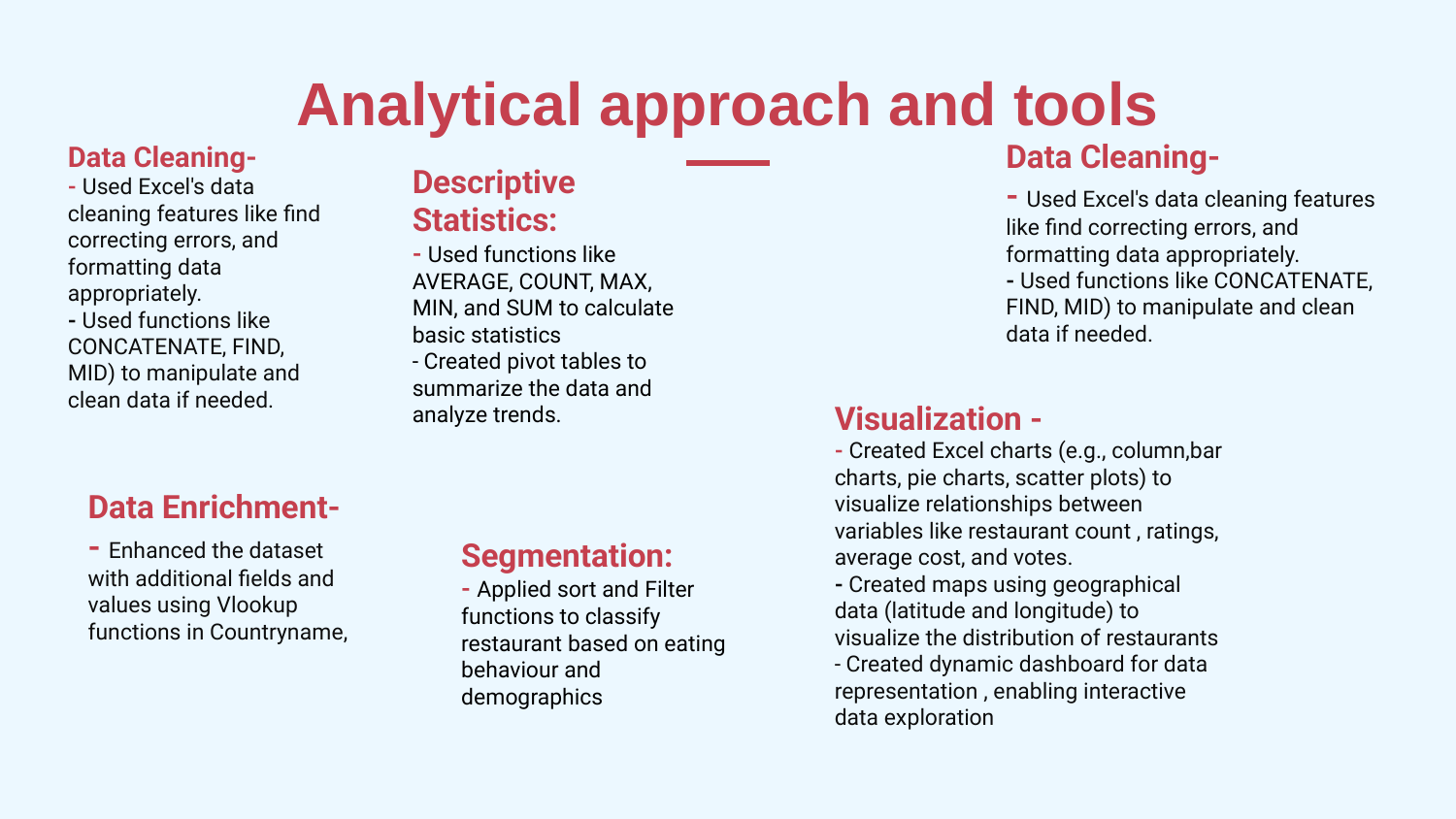

Analytical approach and tools
# Data Cleaning- - Used Excel's data cleaning features like find correcting errors, and formatting data appropriately. - Used functions like CONCATENATE, FIND, MID) to manipulate and clean data if needed.
Data Cleaning-
- Used Excel's data cleaning features like find correcting errors, and formatting data appropriately.
- Used functions like CONCATENATE, FIND, MID) to manipulate and clean data if needed.
Descriptive Statistics:
- Used functions like AVERAGE, COUNT, MAX, MIN, and SUM to calculate basic statistics
- Created pivot tables to summarize the data and analyze trends.
Visualization -
- Created Excel charts (e.g., column,bar charts, pie charts, scatter plots) to visualize relationships between variables like restaurant count , ratings, average cost, and votes.
- Created maps using geographical data (latitude and longitude) to visualize the distribution of restaurants
- Created dynamic dashboard for data representation , enabling interactive data exploration
Data Enrichment-
- Enhanced the dataset with additional fields and values using Vlookup functions in Countryname,
Segmentation:
- Applied sort and Filter functions to classify restaurant based on eating behaviour and demographics